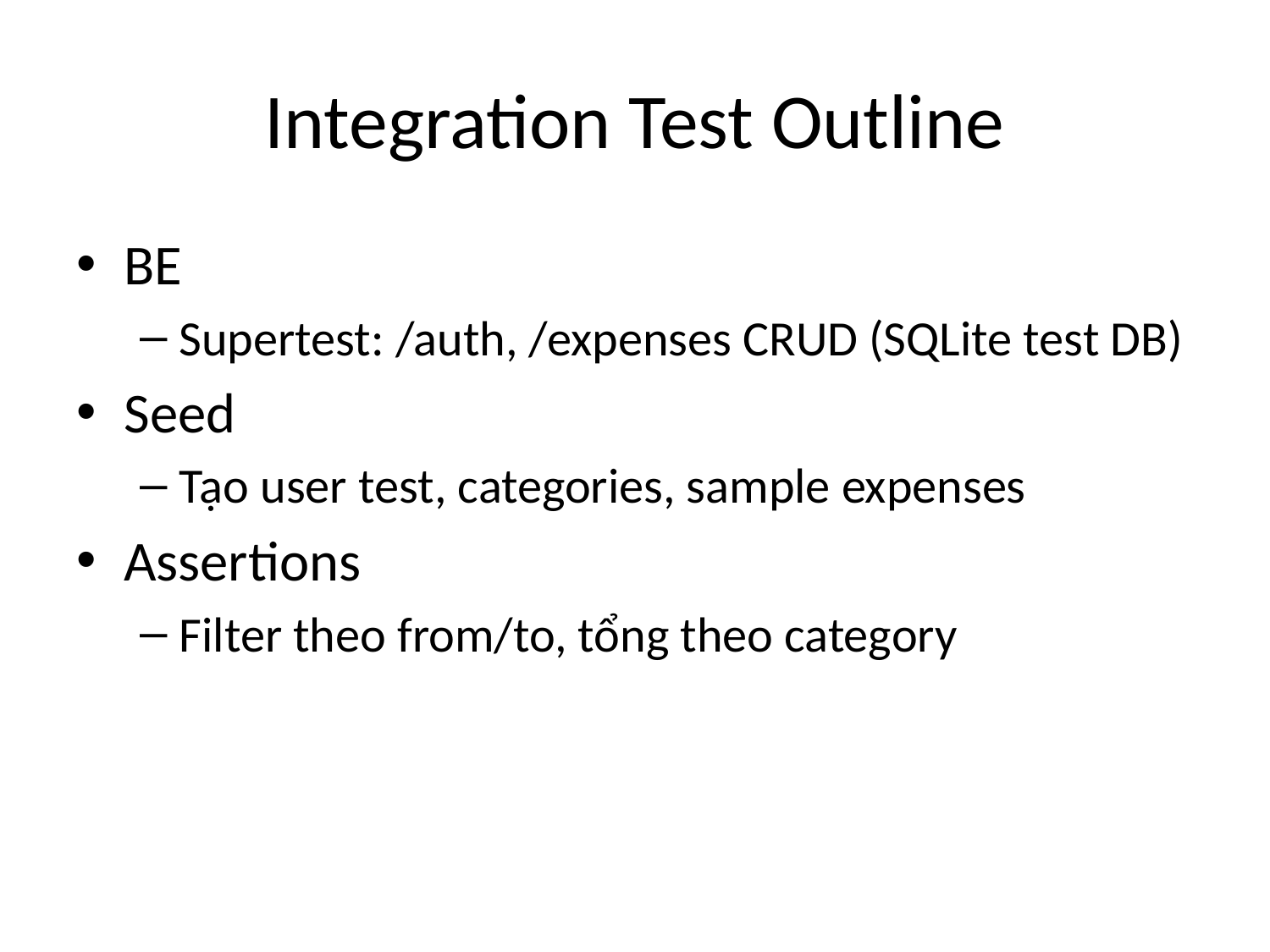

# Integration Test Outline
BE
Supertest: /auth, /expenses CRUD (SQLite test DB)
Seed
Tạo user test, categories, sample expenses
Assertions
Filter theo from/to, tổng theo category